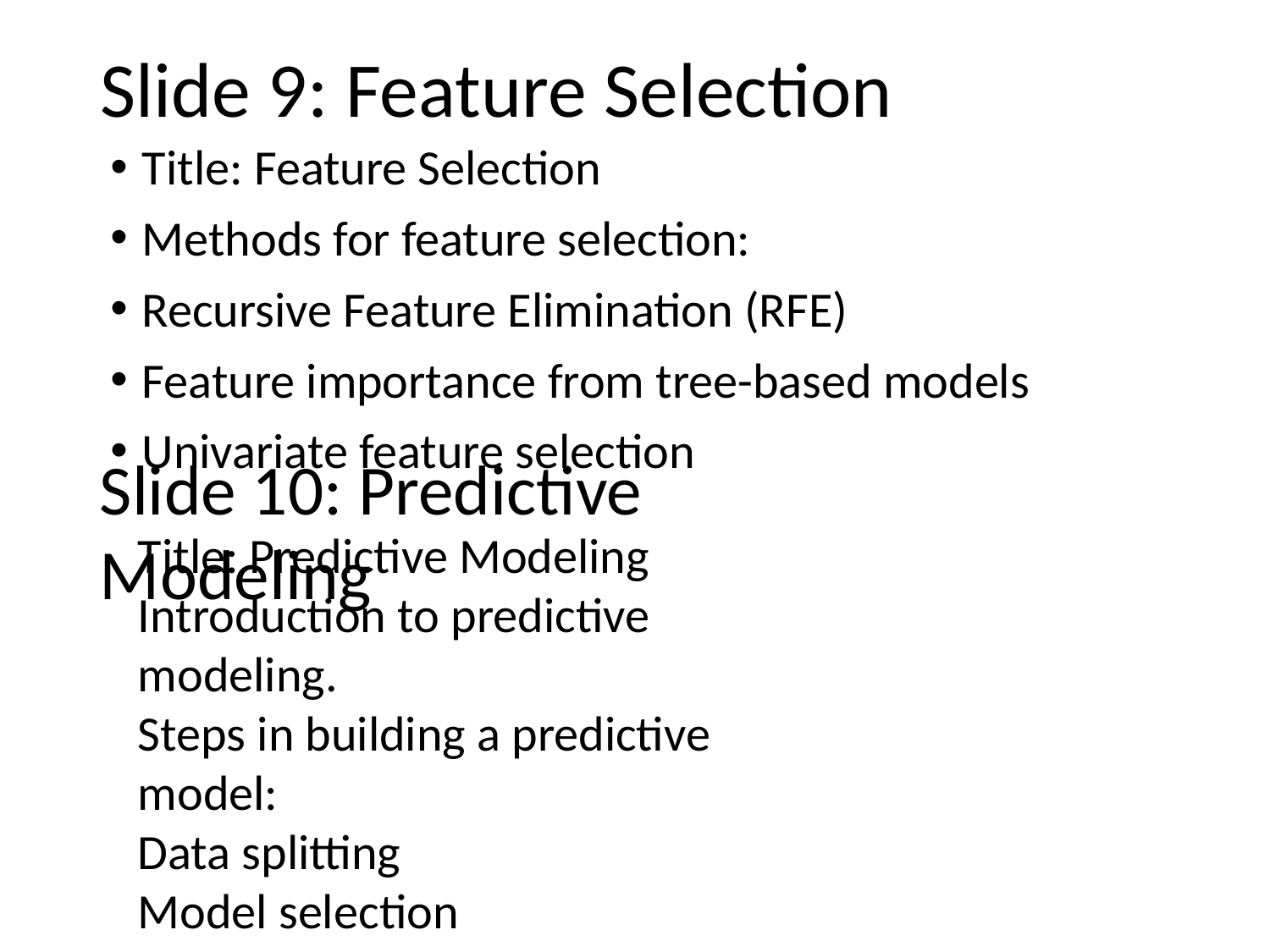

# Slide 9: Feature Selection
Title: Feature Selection
Methods for feature selection:
Recursive Feature Elimination (RFE)
Feature importance from tree-based models
Univariate feature selection
Slide 10: Predictive Modeling
Title: Predictive Modeling
Introduction to predictive modeling.
Steps in building a predictive model:
Data splitting
Model selection
Model training and evaluation
Model types (e.g., regression, classification, time series).